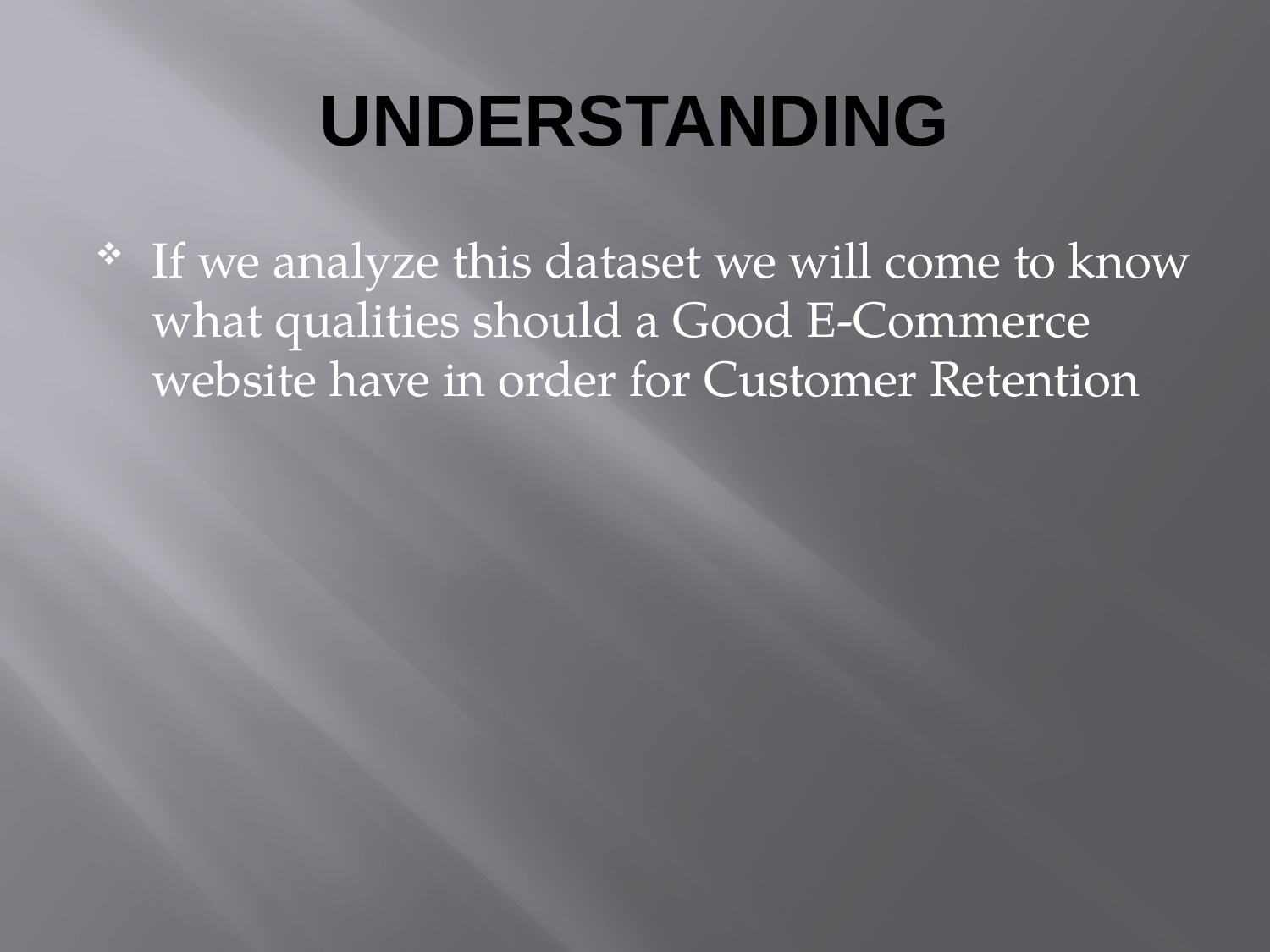

# UNDERSTANDING
If we analyze this dataset we will come to know what qualities should a Good E-Commerce website have in order for Customer Retention